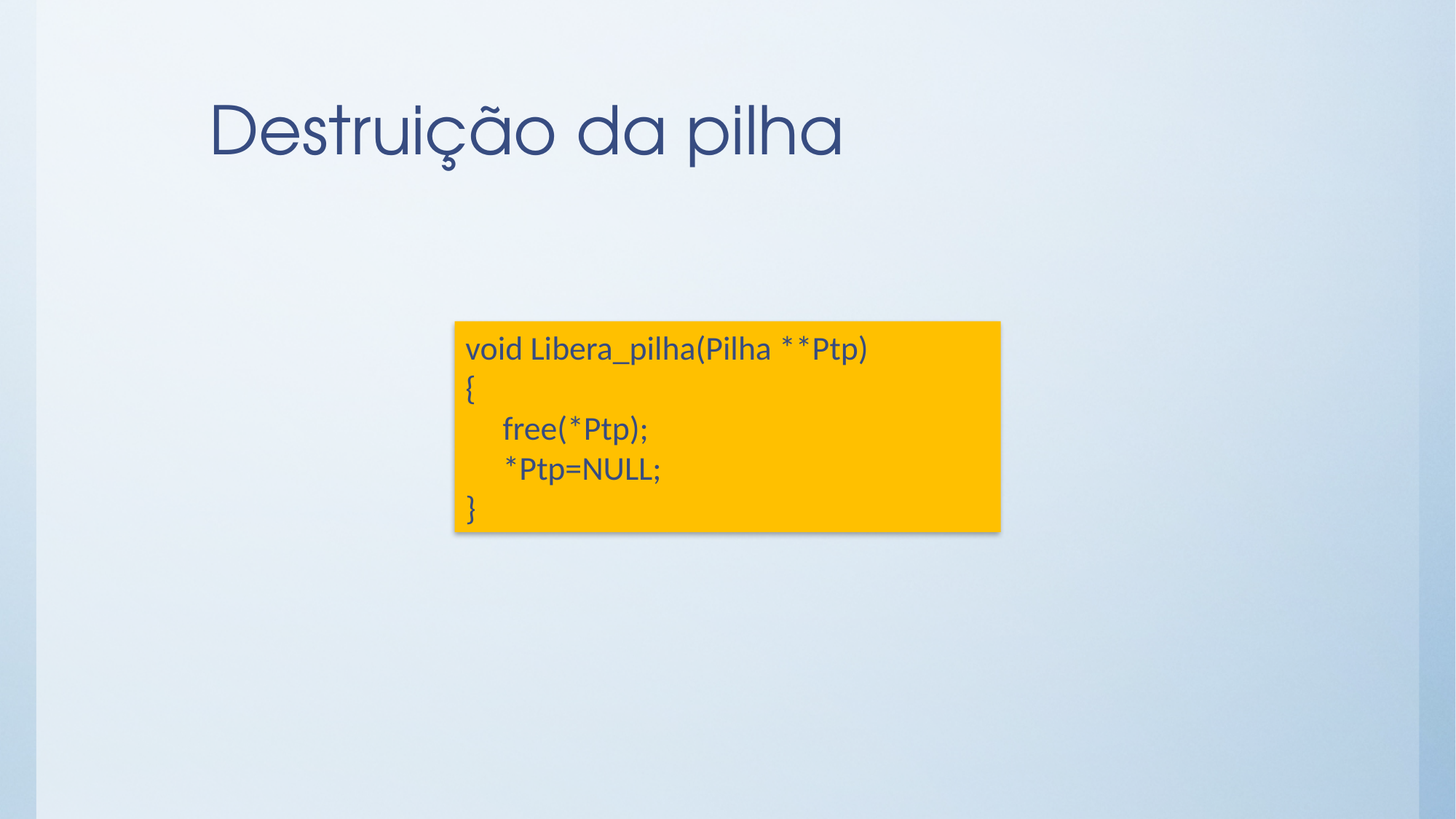

# Destruição da pilha
void Libera_pilha(Pilha **Ptp)
{
     free(*Ptp);
     *Ptp=NULL;
}